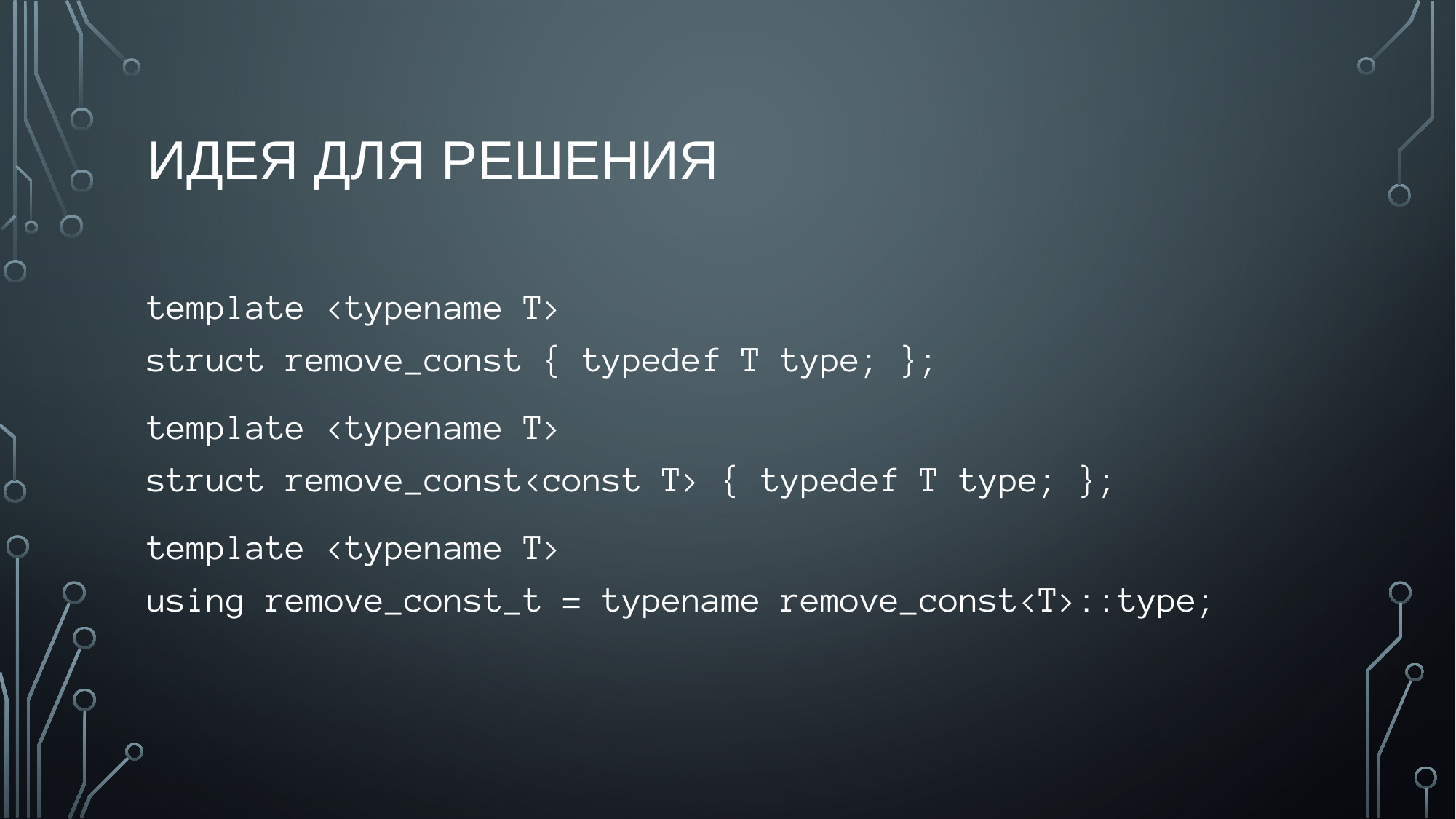

# идея для решения
template <typename T>
struct remove_const { typedef T type; };
template <typename T>
struct remove_const<const T> { typedef T type; };
template <typename T>
using remove_const_t = typename remove_const<T>::type;